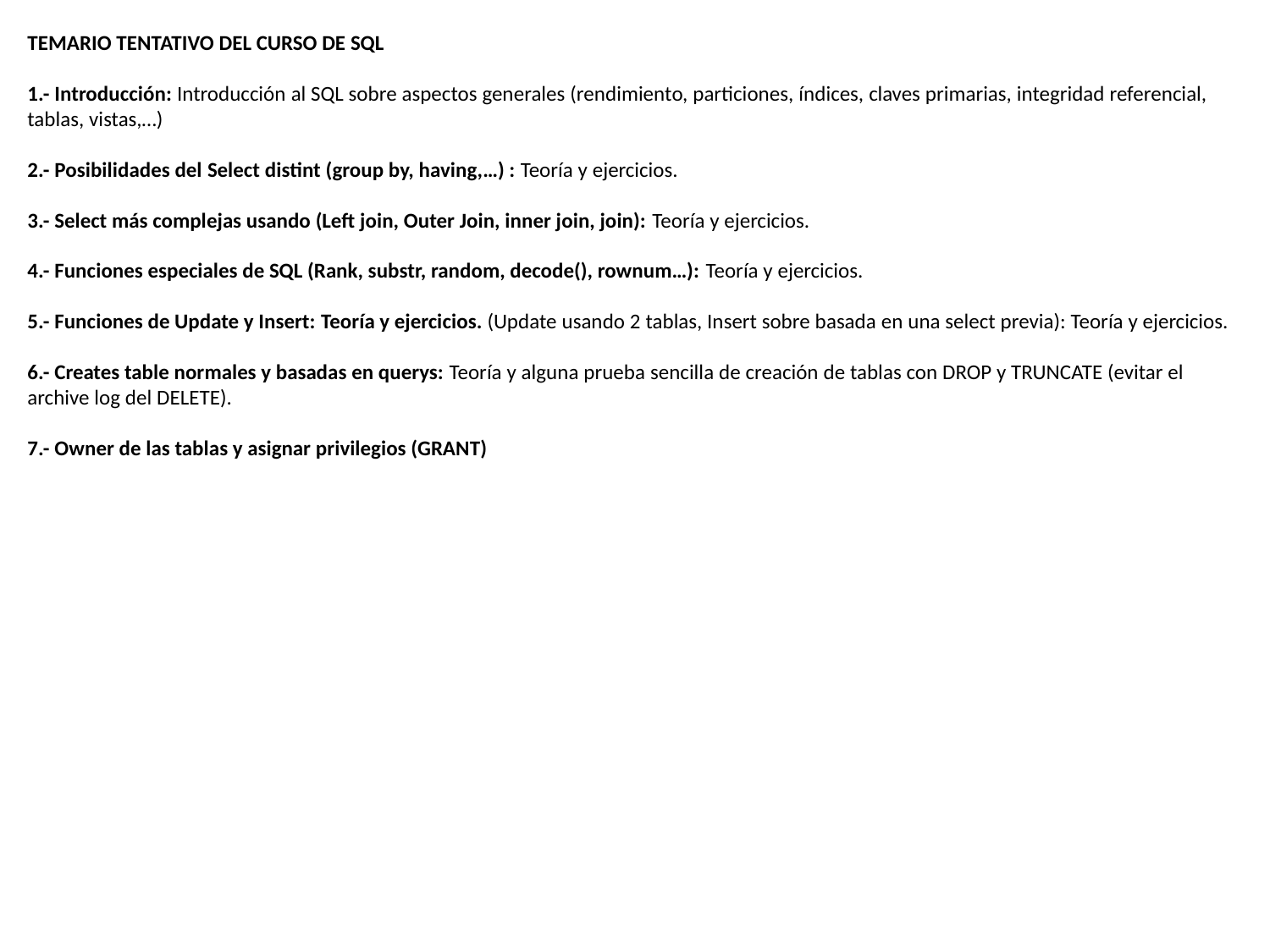

TEMARIO TENTATIVO DEL CURSO DE SQL

1.- Introducción: Introducción al SQL sobre aspectos generales (rendimiento, particiones, índices, claves primarias, integridad referencial,  tablas, vistas,…)

2.- Posibilidades del Select distint (group by, having,…) : Teoría y ejercicios.

3.- Select más complejas usando (Left join, Outer Join, inner join, join): Teoría y ejercicios.

4.- Funciones especiales de SQL (Rank, substr, random, decode(), rownum…): Teoría y ejercicios.

5.- Funciones de Update y Insert: Teoría y ejercicios. (Update usando 2 tablas, Insert sobre basada en una select previa): Teoría y ejercicios.

6.- Creates table normales y basadas en querys: Teoría y alguna prueba sencilla de creación de tablas con DROP y TRUNCATE (evitar el archive log del DELETE).

7.- Owner de las tablas y asignar privilegios (GRANT)